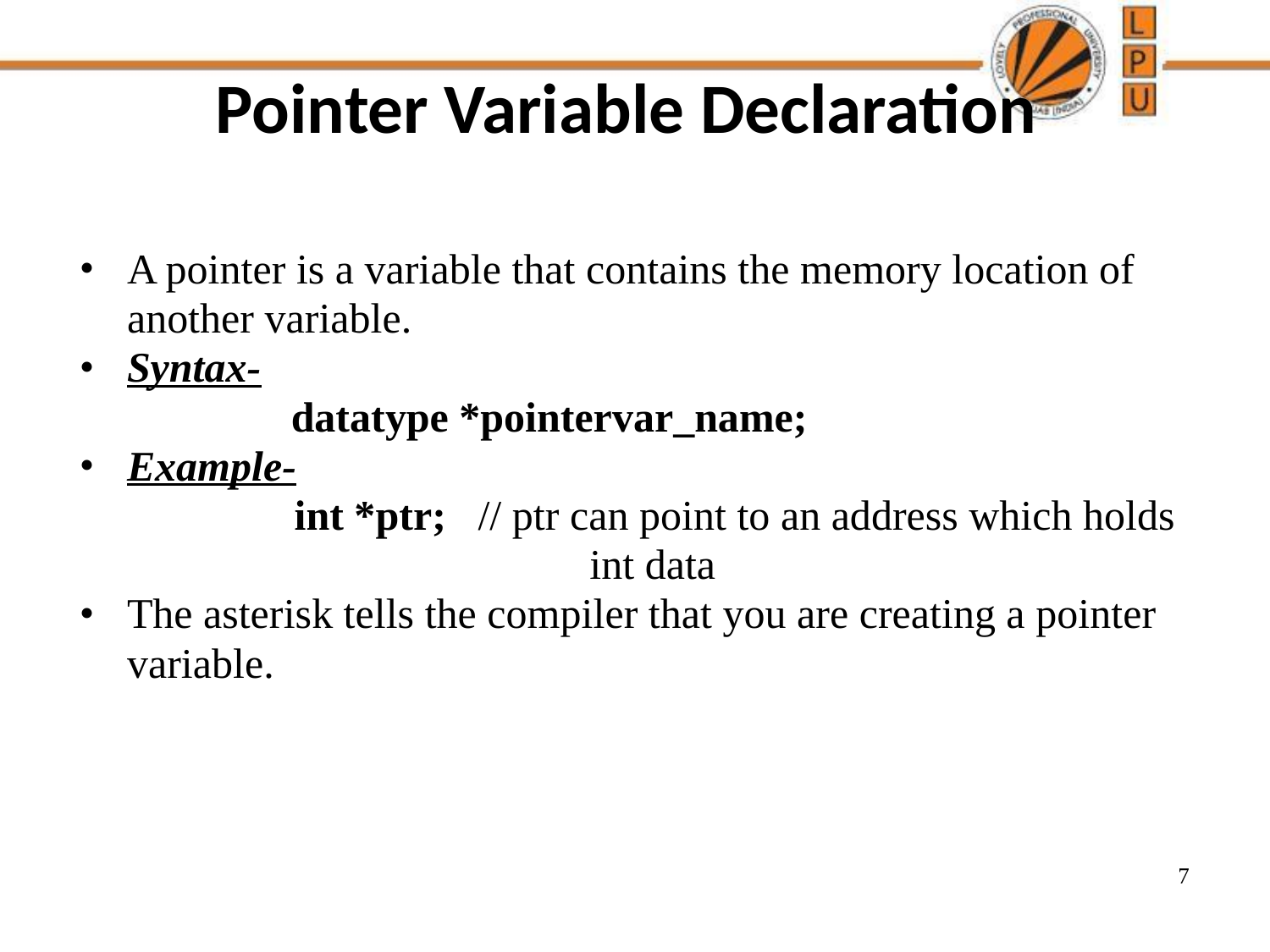

# Pointer Variable Declaration
A pointer is a variable that contains the memory location of another variable.
Syntax-
                    datatype *pointervar_name;
Example-
                   int *ptr;   // ptr can point to an address which holds int data
The asterisk tells the compiler that you are creating a pointer variable.

7